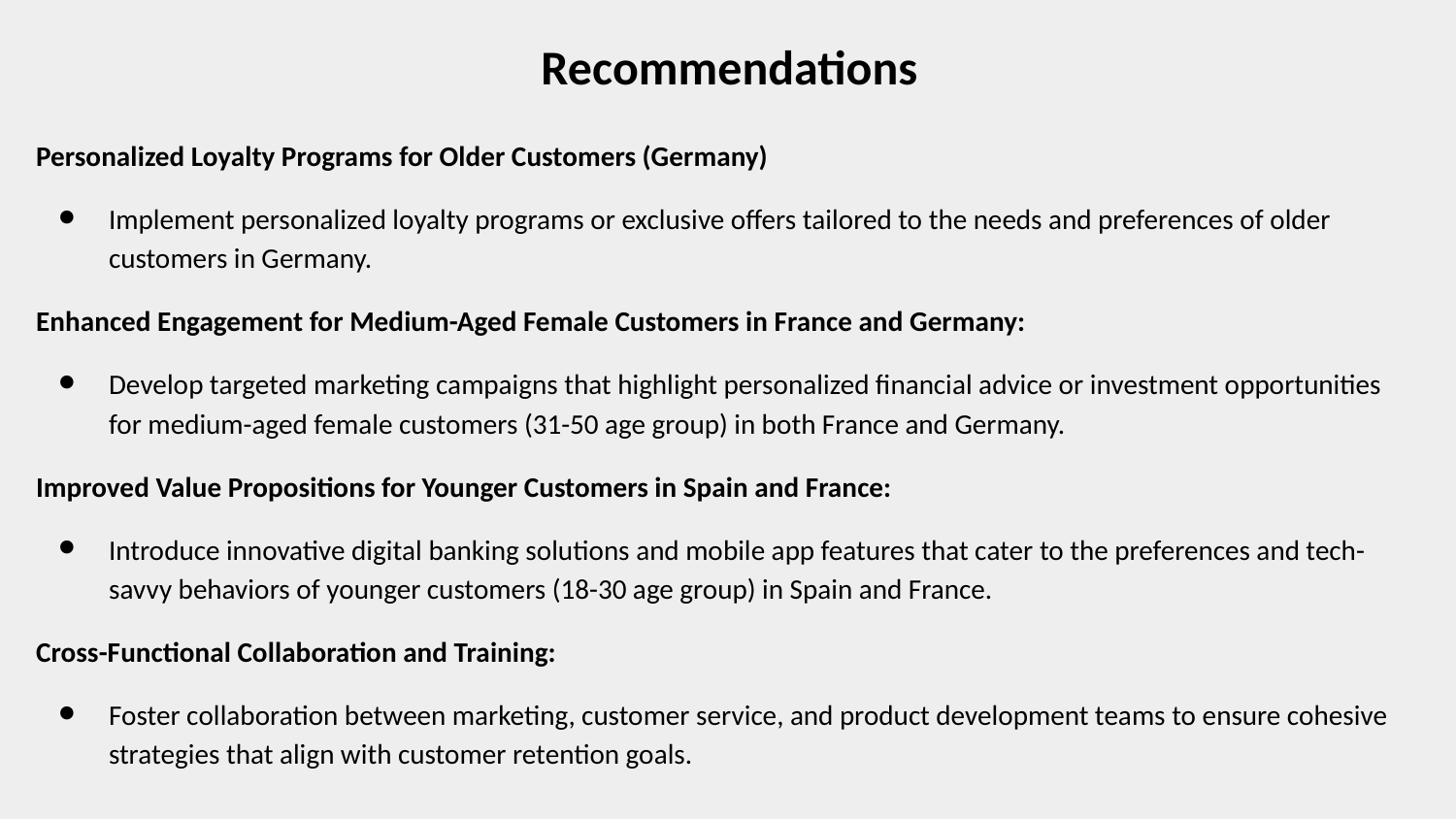

Recommendations

Personalized Loyalty Programs for Older Customers (Germany)
Implement personalized loyalty programs or exclusive offers tailored to the needs and preferences of older customers in Germany.
Enhanced Engagement for Medium-Aged Female Customers in France and Germany:
Develop targeted marketing campaigns that highlight personalized financial advice or investment opportunities for medium-aged female customers (31-50 age group) in both France and Germany.
Improved Value Propositions for Younger Customers in Spain and France:
Introduce innovative digital banking solutions and mobile app features that cater to the preferences and tech-savvy behaviors of younger customers (18-30 age group) in Spain and France.
Cross-Functional Collaboration and Training:
Foster collaboration between marketing, customer service, and product development teams to ensure cohesive strategies that align with customer retention goals.